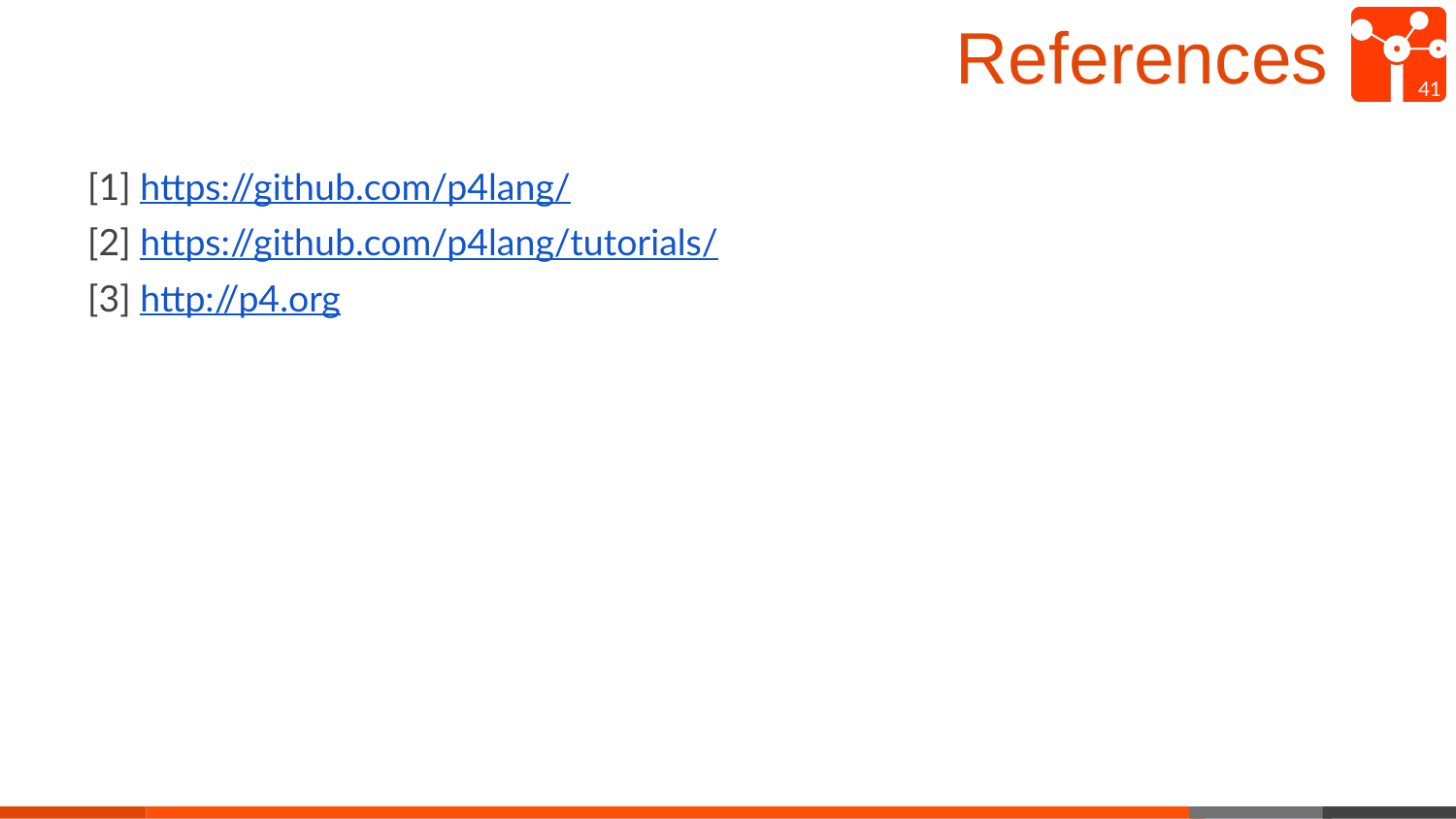

# References
41
[1] https://github.com/p4lang/
[2] https://github.com/p4lang/tutorials/
[3] http://p4.org